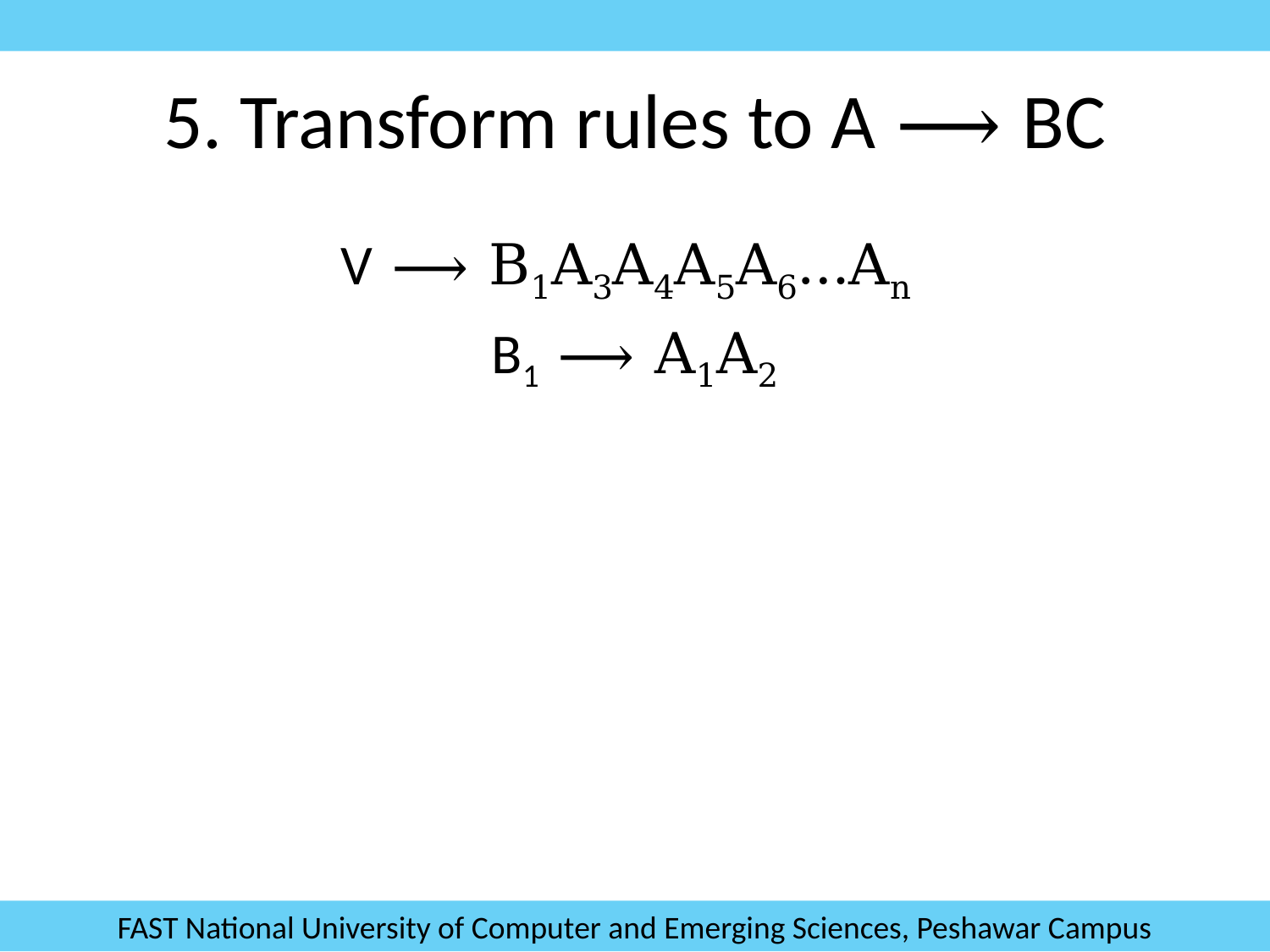

# 5. Transform rules to A ⟶ BC
V ⟶ B1A3A4A5A6…An
B1 ⟶ A1A2